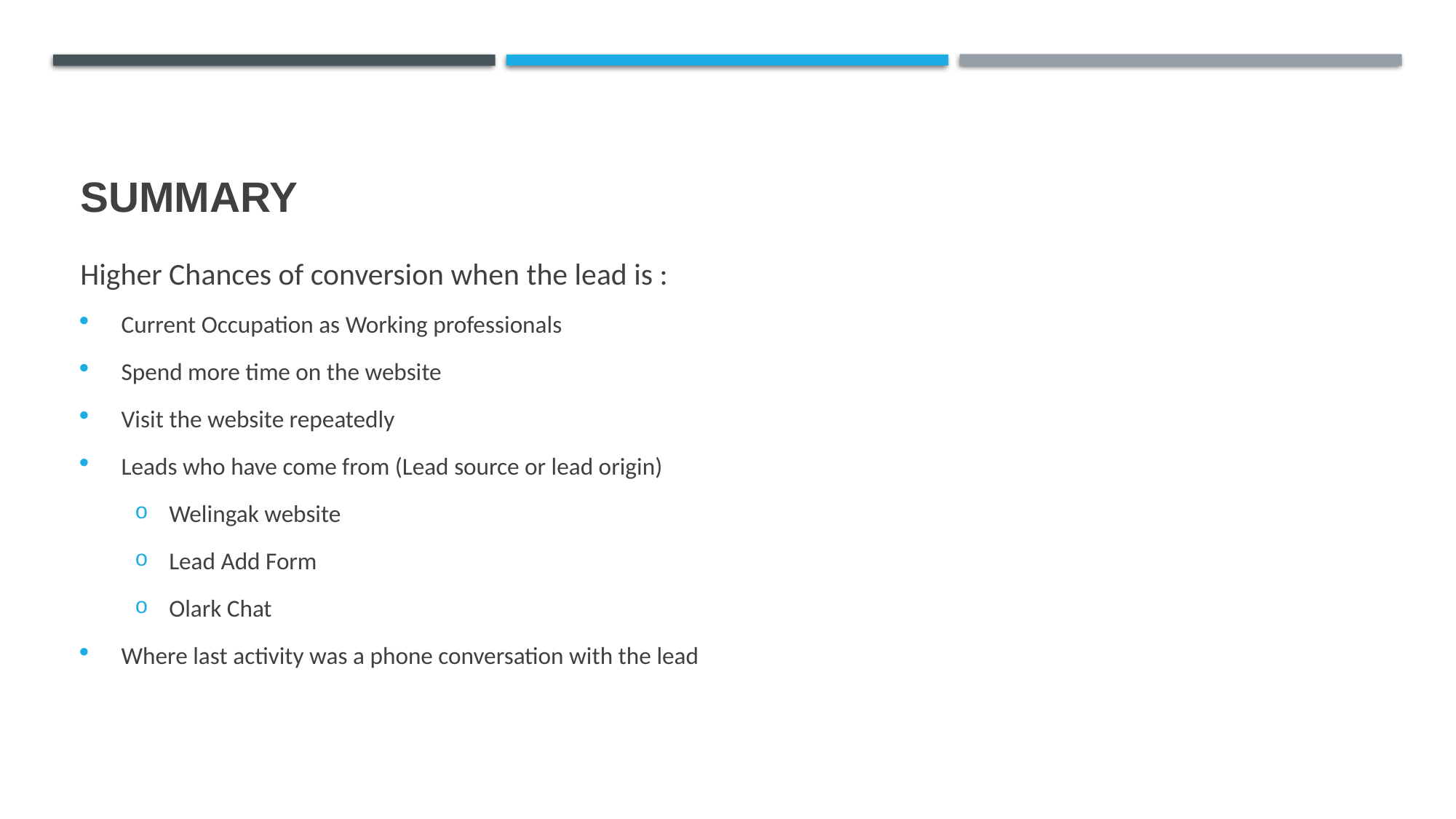

# Summary
Higher Chances of conversion when the lead is :
Current Occupation as Working professionals
Spend more time on the website
Visit the website repeatedly
Leads who have come from (Lead source or lead origin)
Welingak website
Lead Add Form
Olark Chat
Where last activity was a phone conversation with the lead